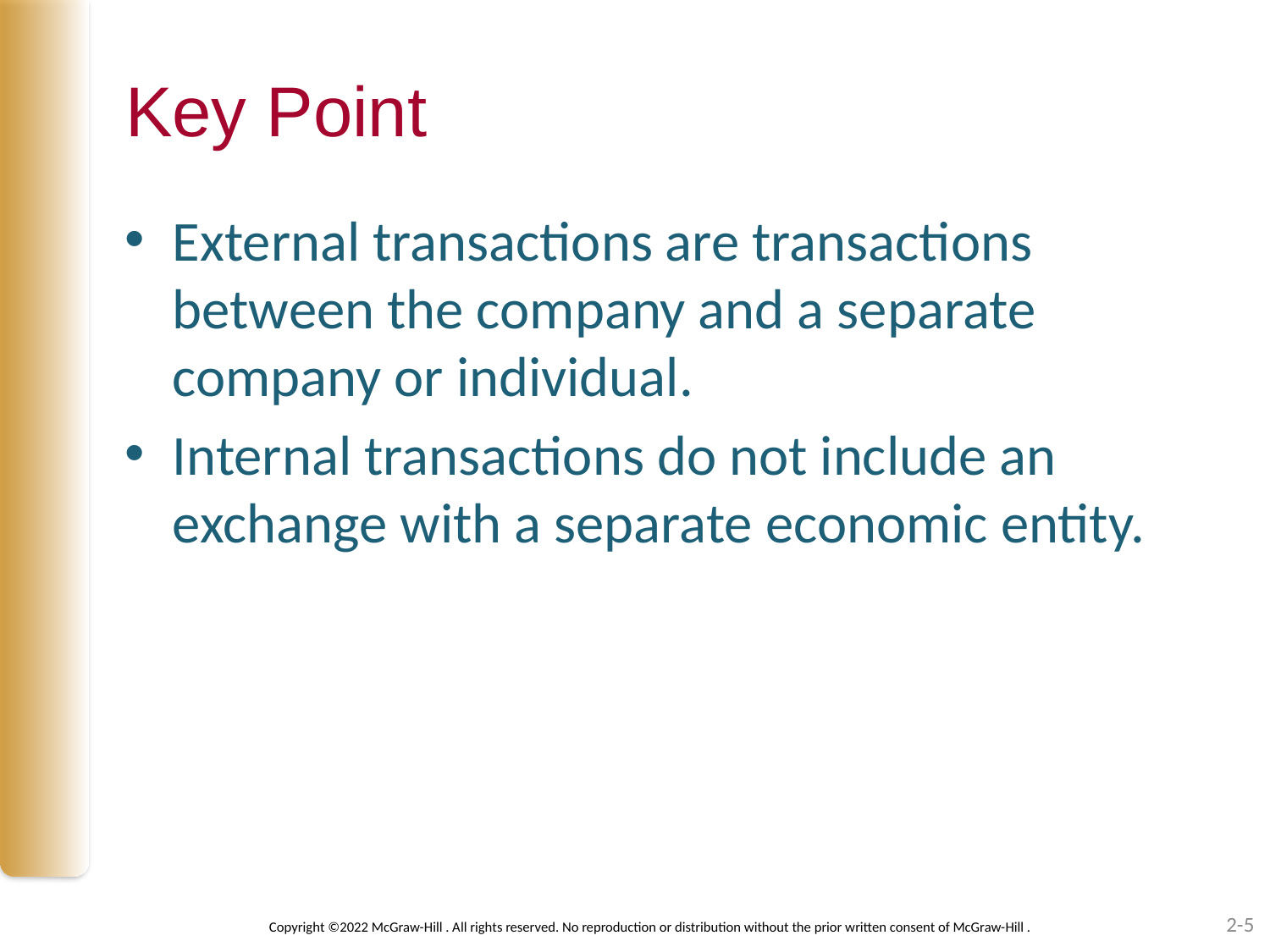

# Key Point
External transactions are transactions between the company and a separate company or individual.
Internal transactions do not include an exchange with a separate economic entity.
2-5
Copyright ©2022 McGraw-Hill . All rights reserved. No reproduction or distribution without the prior written consent of McGraw-Hill .